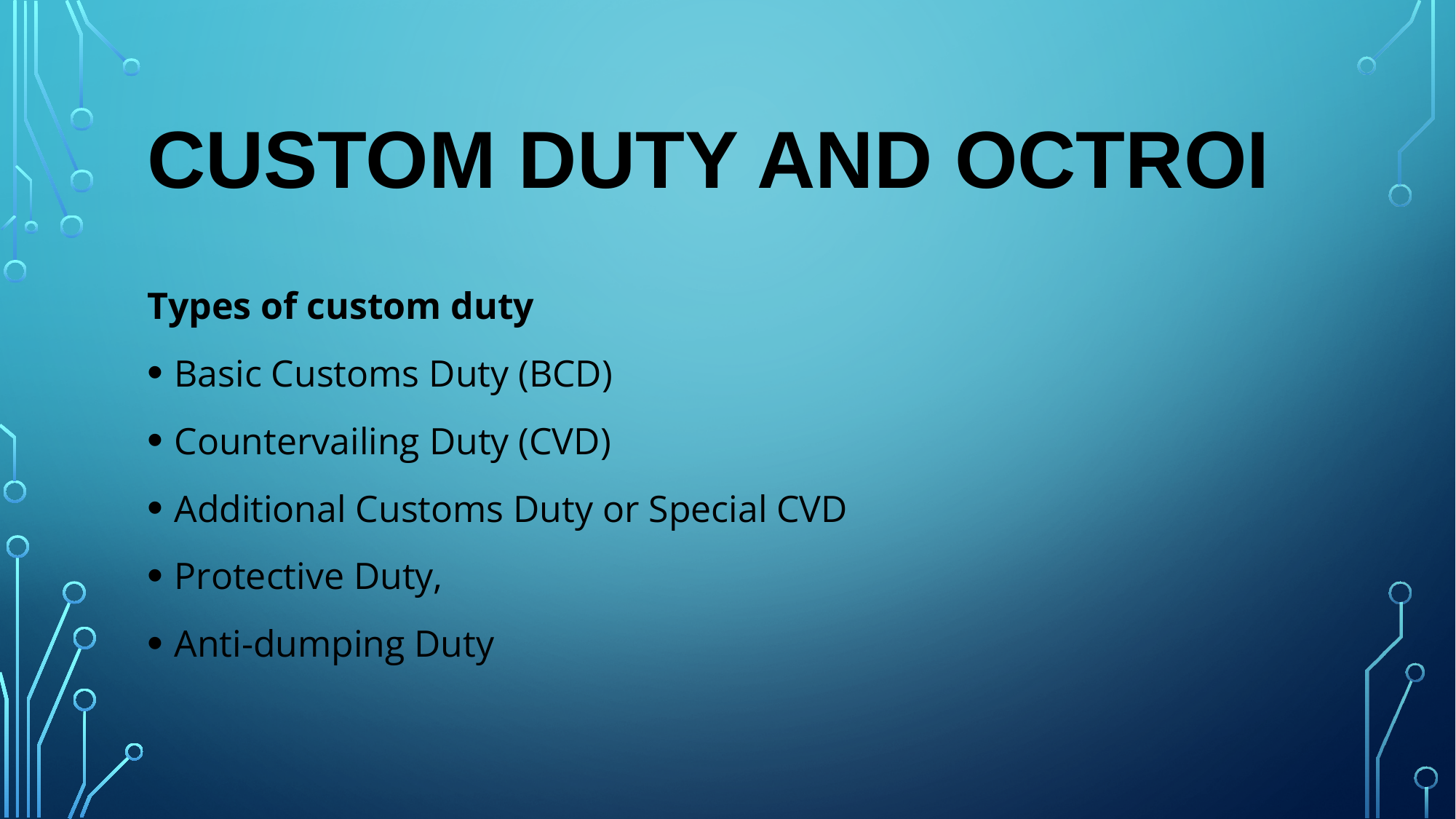

# CUSTOM DUTY AND OCTROI
Types of custom duty
Basic Customs Duty (BCD)
Countervailing Duty (CVD)
Additional Customs Duty or Special CVD
Protective Duty,
Anti-dumping Duty